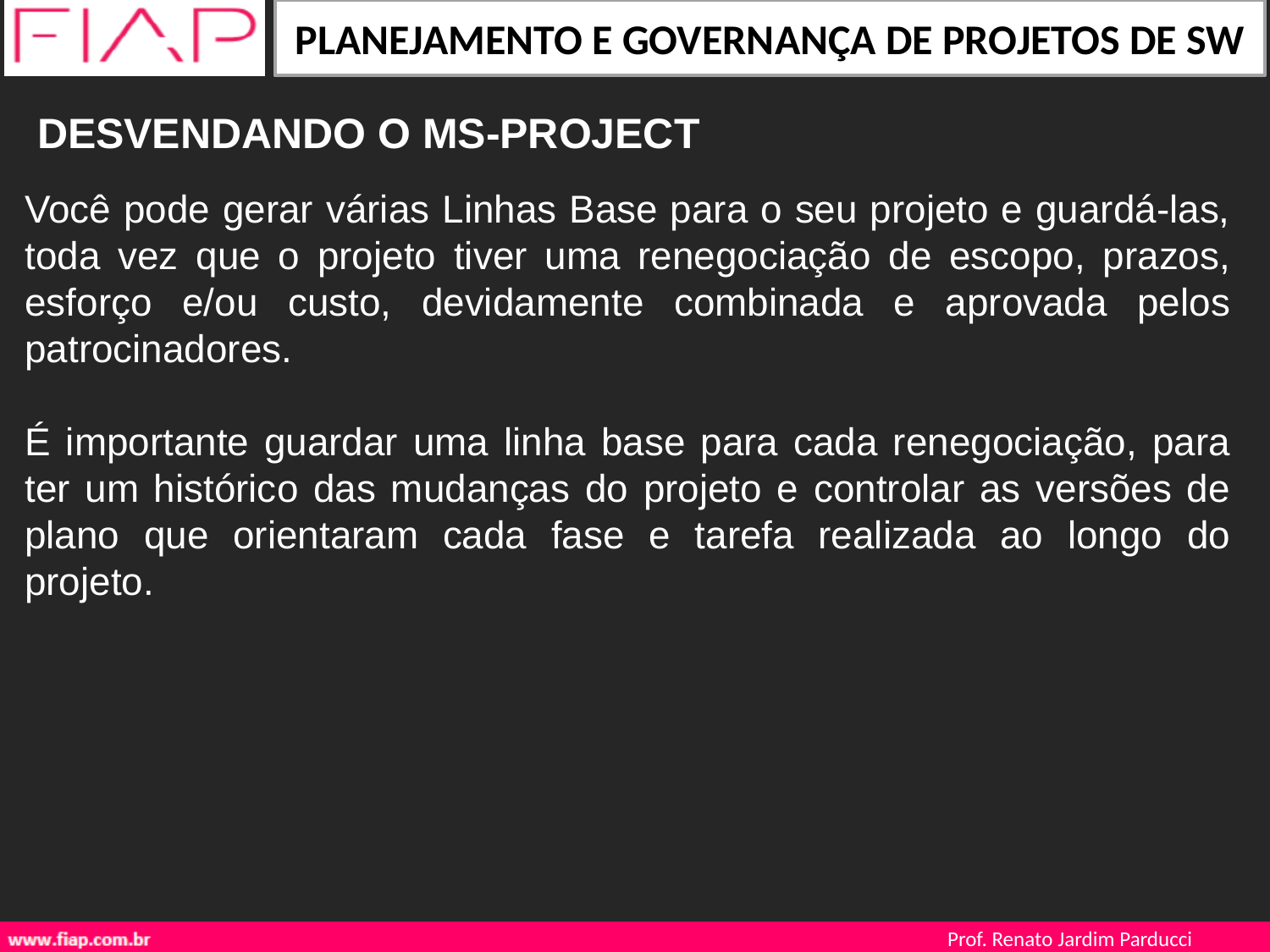

DESVENDANDO O MS-PROJECT
Você pode gerar várias Linhas Base para o seu projeto e guardá-las, toda vez que o projeto tiver uma renegociação de escopo, prazos, esforço e/ou custo, devidamente combinada e aprovada pelos patrocinadores.

É importante guardar uma linha base para cada renegociação, para ter um histórico das mudanças do projeto e controlar as versões de plano que orientaram cada fase e tarefa realizada ao longo do projeto.